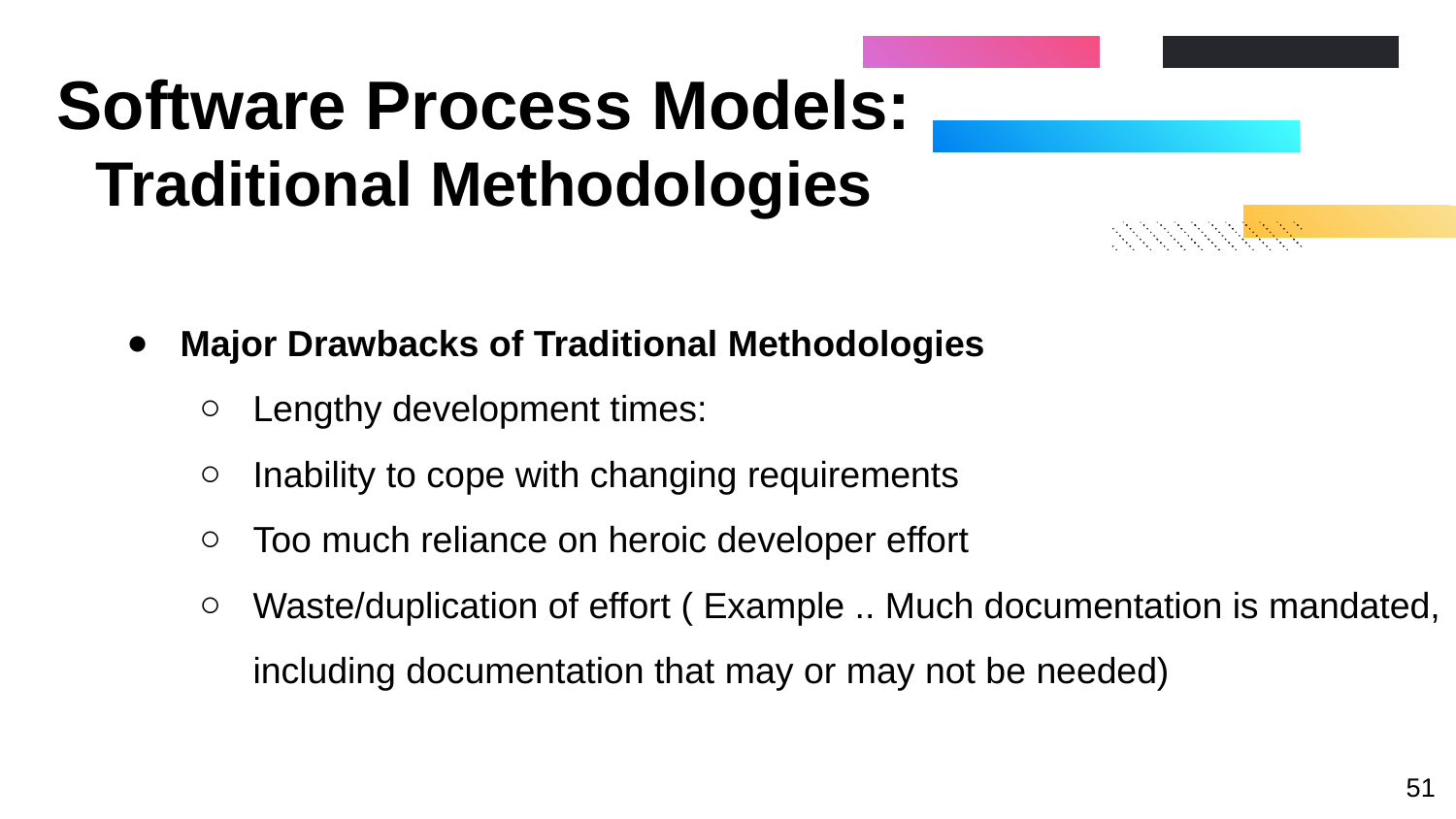

# Software Process Models: Traditional Methodologies
Major Drawbacks of Traditional Methodologies
Lengthy development times:
Inability to cope with changing requirements
Too much reliance on heroic developer effort
Waste/duplication of effort ( Example .. Much documentation is mandated, including documentation that may or may not be needed)
51